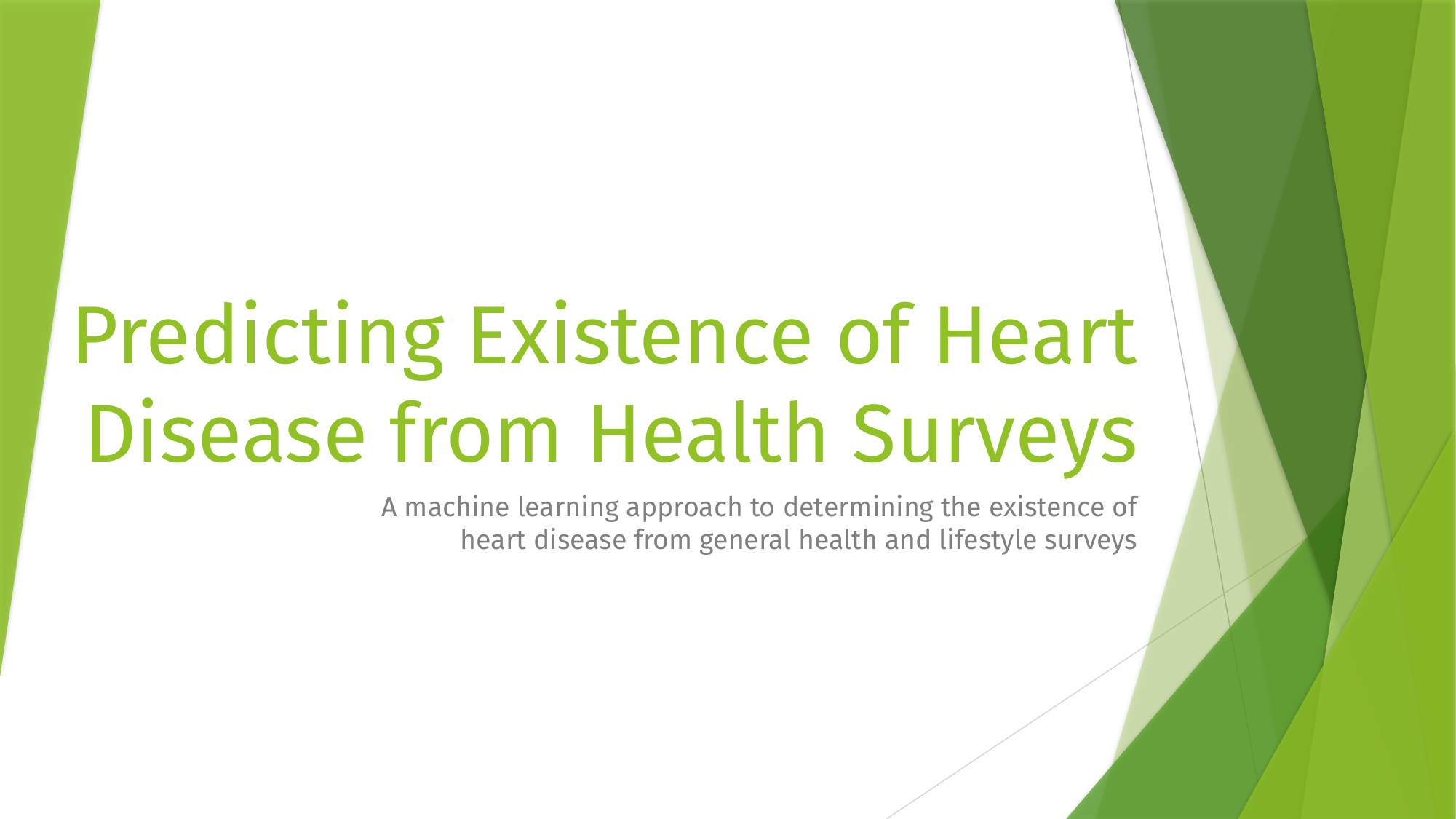

# Predicting Existence of Heart Disease from Health Surveys
A machine learning approach to determining the existence of heart disease from general health and lifestyle surveys